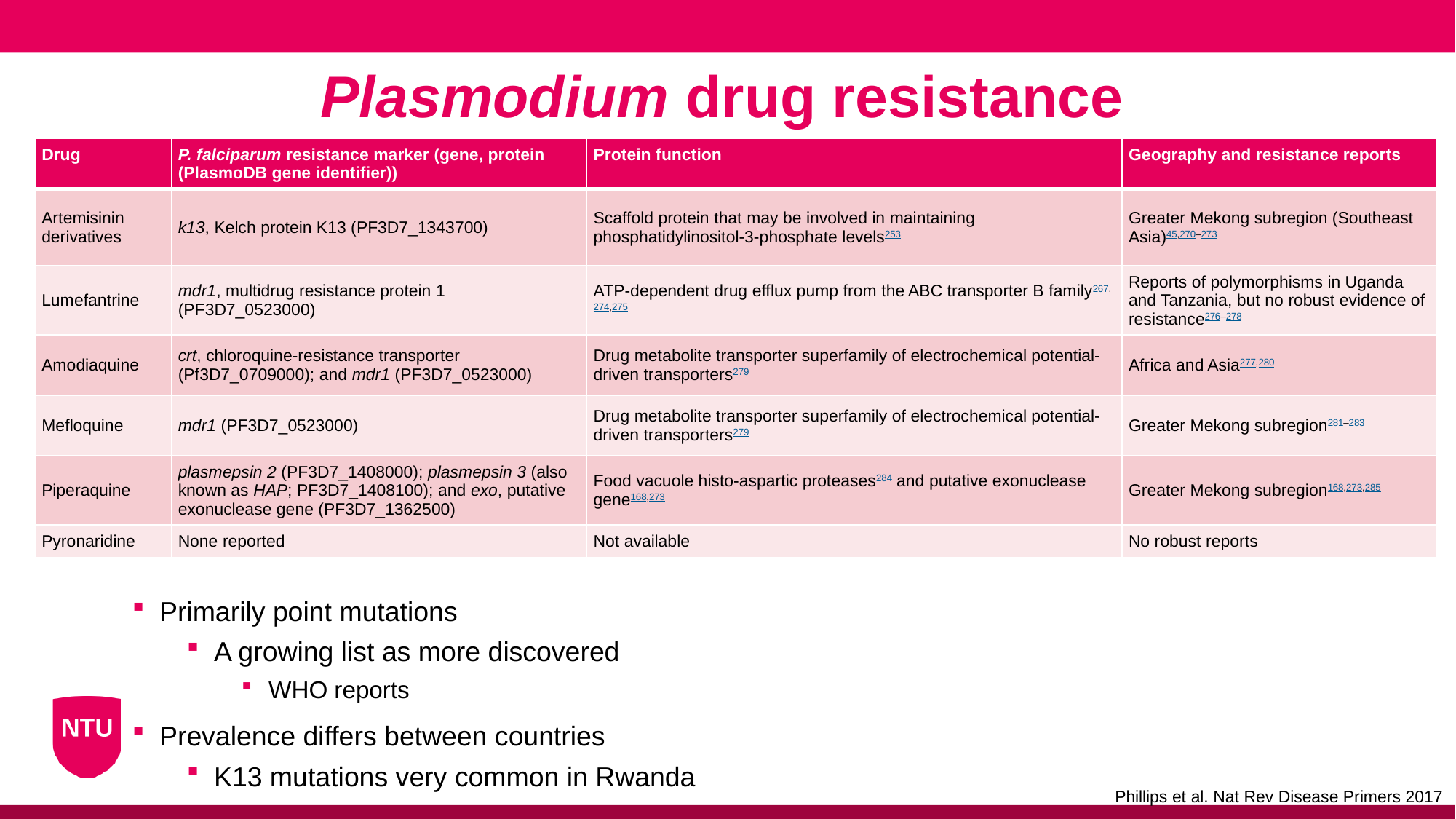

Plasmodium drug resistance
| Drug | P. falciparum resistance marker (gene, protein (PlasmoDB gene identifier)) | Protein function | Geography and resistance reports |
| --- | --- | --- | --- |
| Artemisinin derivatives | k13, Kelch protein K13 (PF3D7\_1343700) | Scaffold protein that may be involved in maintaining phosphatidylinositol-3-phosphate levels253 | Greater Mekong subregion (Southeast Asia)45,270–273 |
| Lumefantrine | mdr1, multidrug resistance protein 1 (PF3D7\_0523000) | ATP-dependent drug efflux pump from the ABC transporter B family267,274,275 | Reports of polymorphisms in Uganda and Tanzania, but no robust evidence of resistance276–278 |
| Amodiaquine | crt, chloroquine-resistance transporter (Pf3D7\_0709000); and mdr1 (PF3D7\_0523000) | Drug metabolite transporter superfamily of electrochemical potential-driven transporters279 | Africa and Asia277,280 |
| Mefloquine | mdr1 (PF3D7\_0523000) | Drug metabolite transporter superfamily of electrochemical potential-driven transporters279 | Greater Mekong subregion281–283 |
| Piperaquine | plasmepsin 2 (PF3D7\_1408000); plasmepsin 3 (also known as HAP; PF3D7\_1408100); and exo, putative exonuclease gene (PF3D7\_1362500) | Food vacuole histo-aspartic proteases284 and putative exonuclease gene168,273 | Greater Mekong subregion168,273,285 |
| Pyronaridine | None reported | Not available | No robust reports |

Primarily point mutations
A growing list as more discovered
WHO reports
Prevalence differs between countries
K13 mutations very common in Rwanda
Phillips et al. Nat Rev Disease Primers 2017